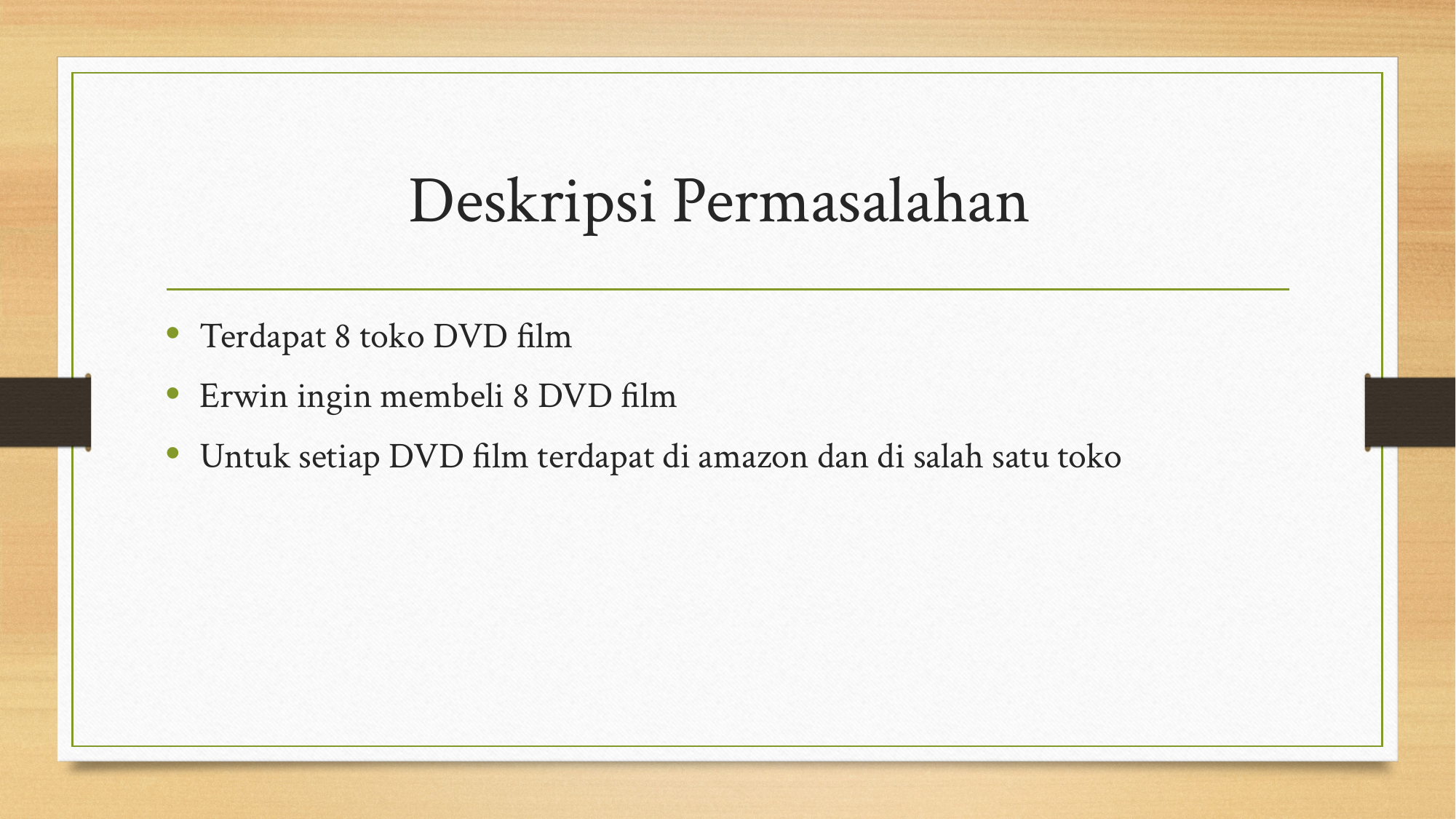

# Deskripsi Permasalahan
Terdapat 8 toko DVD film
Erwin ingin membeli 8 DVD film
Untuk setiap DVD film terdapat di amazon dan di salah satu toko